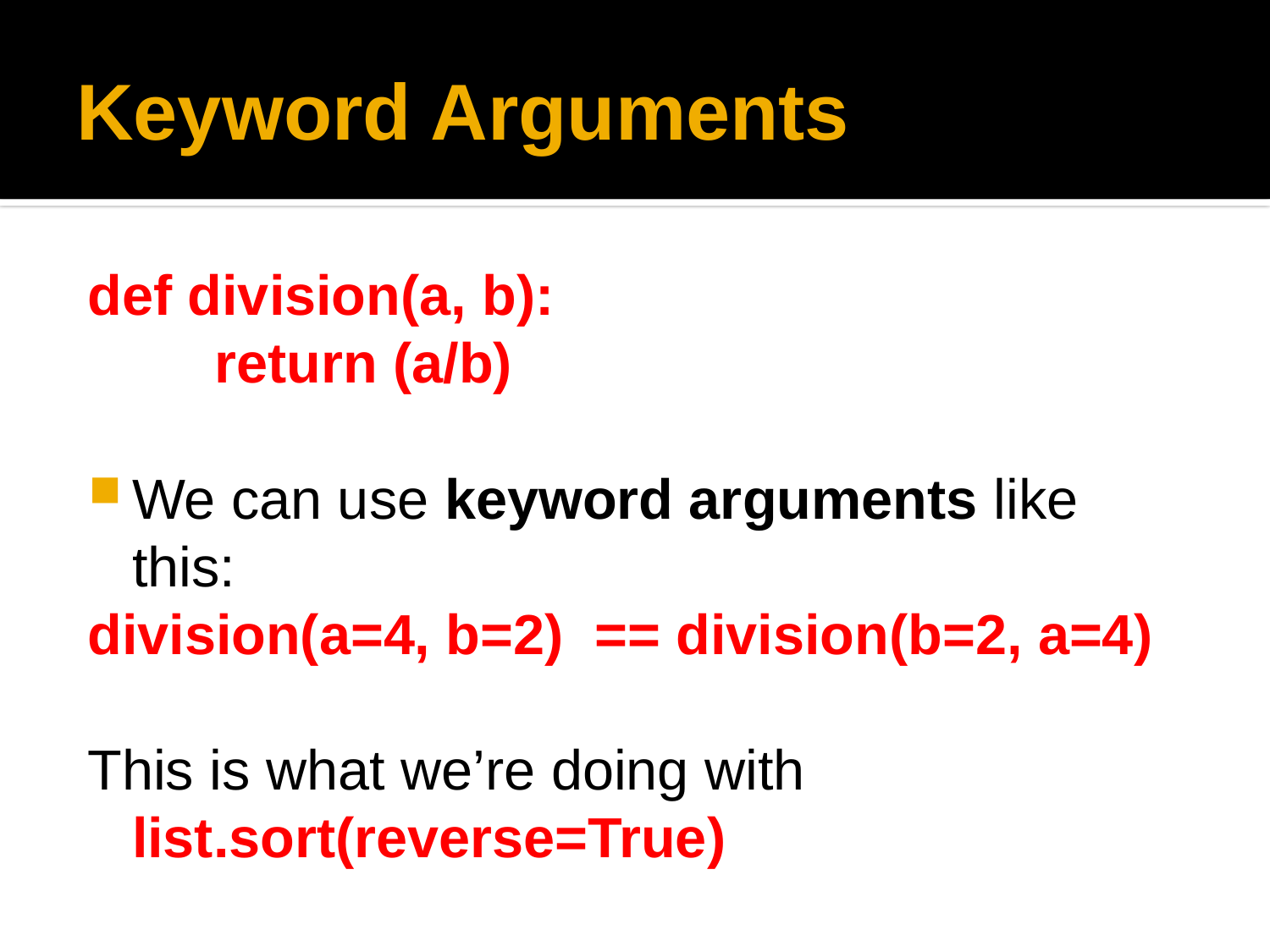

# Keyword Arguments
def division(a, b):
	return (a/b)

We can use keyword arguments like this:
division(a=4, b=2)  == division(b=2, a=4)

This is what we’re doing with
list.sort(reverse=True)